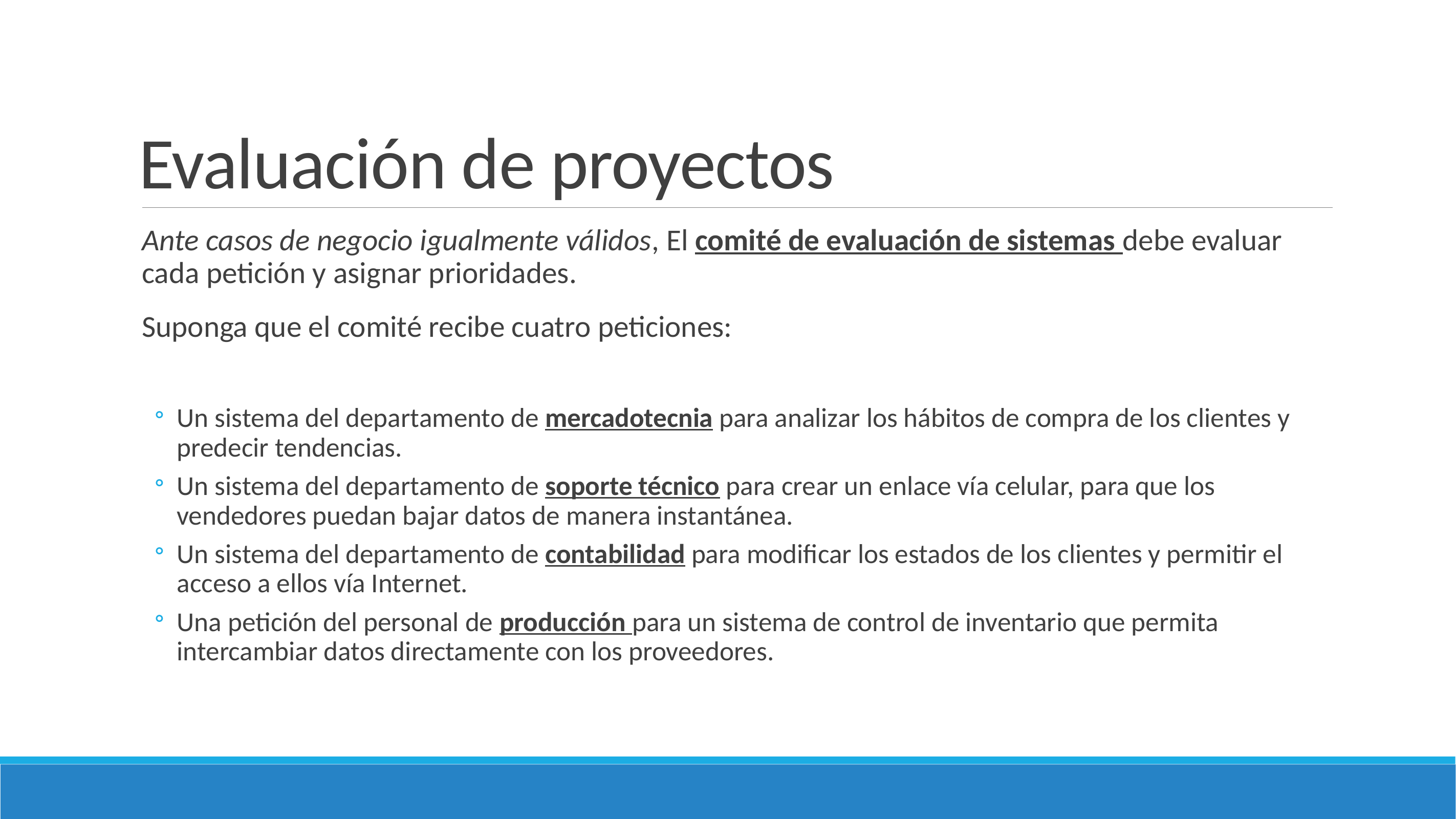

# Evaluación de proyectos
Ante casos de negocio igualmente válidos, El comité de evaluación de sistemas debe evaluar cada petición y asignar prioridades.
Suponga que el comité recibe cuatro peticiones:

Un sistema del departamento de mercadotecnia para analizar los hábitos de compra de los clientes y predecir tendencias.
Un sistema del departamento de soporte técnico para crear un enlace vía celular, para que los vendedores puedan bajar datos de manera instantánea.
Un sistema del departamento de contabilidad para modificar los estados de los clientes y permitir el acceso a ellos vía Internet.
Una petición del personal de producción para un sistema de control de inventario que permita intercambiar datos directamente con los proveedores.